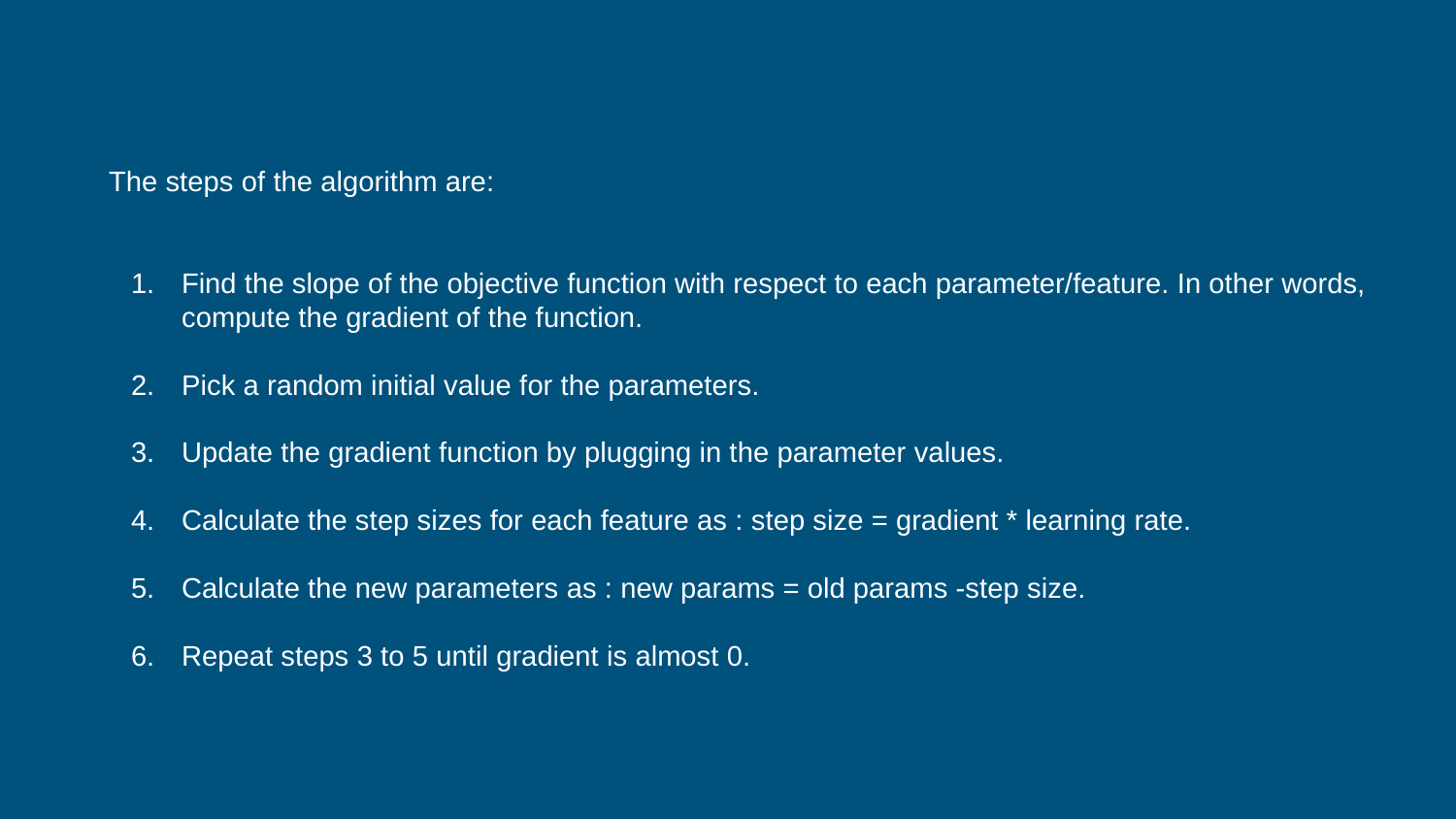

The steps of the algorithm are:

Find the slope of the objective function with respect to each parameter/feature. In other words, compute the gradient of the function.

Pick a random initial value for the parameters.

Update the gradient function by plugging in the parameter values.

Calculate the step sizes for each feature as : step size = gradient * learning rate.

Calculate the new parameters as : new params = old params -step size.

Repeat steps 3 to 5 until gradient is almost 0.